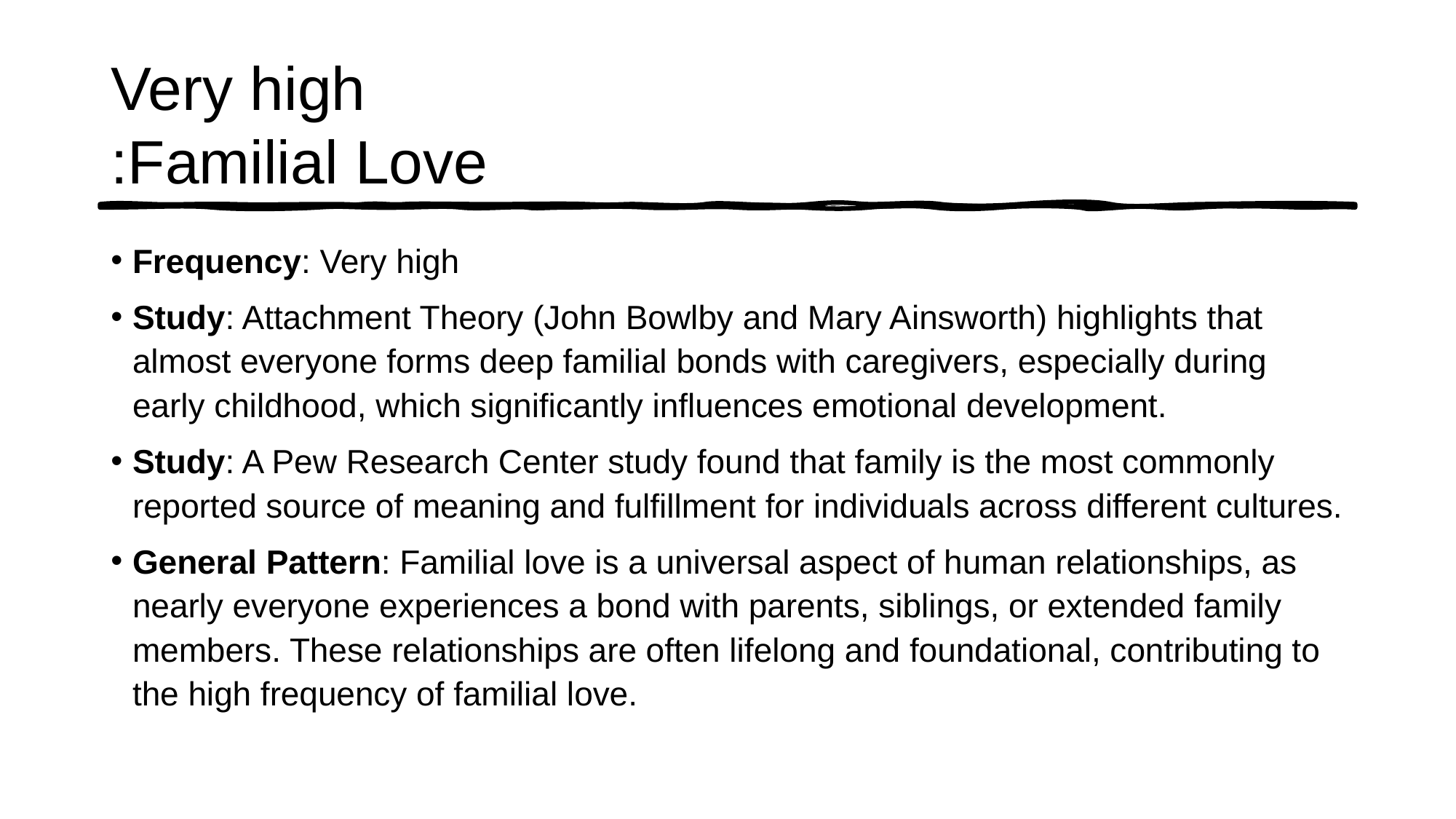

# Very high :Familial Love
Frequency: Very high
Study: Attachment Theory (John Bowlby and Mary Ainsworth) highlights that almost everyone forms deep familial bonds with caregivers, especially during early childhood, which significantly influences emotional development.
Study: A Pew Research Center study found that family is the most commonly reported source of meaning and fulfillment for individuals across different cultures.
General Pattern: Familial love is a universal aspect of human relationships, as nearly everyone experiences a bond with parents, siblings, or extended family members. These relationships are often lifelong and foundational, contributing to the high frequency of familial love.